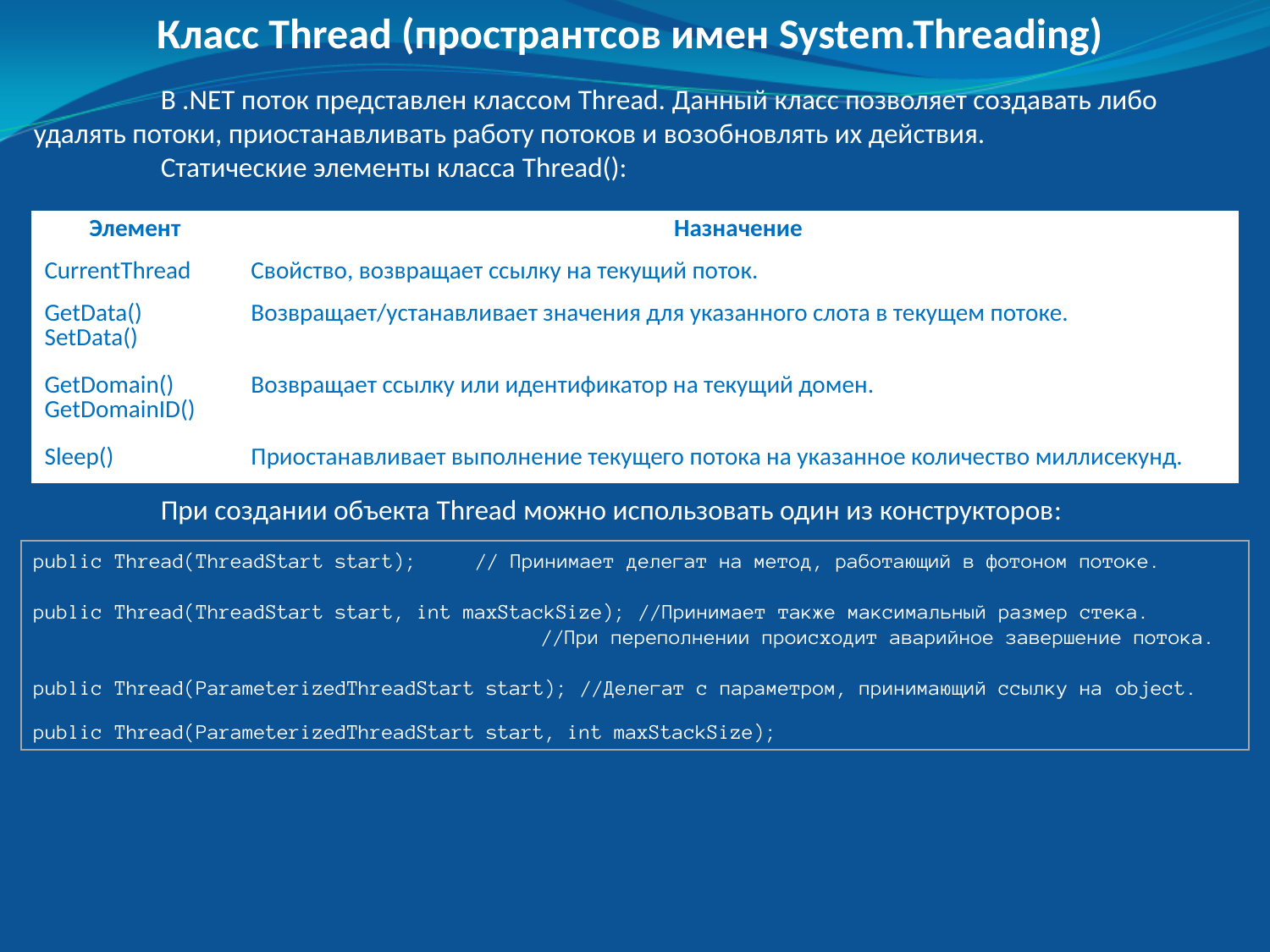

Класс Thread (пространтсов имен System.Threading)
	В .NET поток представлен классом Thread. Данный класс позволяет создавать либо удалять потоки, приостанавливать работу потоков и возобновлять их действия.
	Статические элементы класса Thread():
| Элемент | Назначение |
| --- | --- |
| CurrentThread | Свойство, возвращает ссылку на текущий поток. |
| GetData() SetData() | Возвращает/устанавливает значения для указанного слота в текущем потоке. |
| GetDomain() GetDomainID() | Возвращает ссылку или идентификатор на текущий домен. |
| Sleep() | Приостанавливает выполнение текущего потока на указанное количество миллисекунд. |
	При создании объекта Thread можно использовать один из конструкторов:
public Thread(ThreadStart start);     // Принимает делегат на метод, работающий в фотоном потоке.

public Thread(ThreadStart start, int maxStackSize); //Принимает также максимальный размер стека.
				//При переполнении происходит аварийное завершение потока.

public Thread(ParameterizedThreadStart start); //Делегат с параметром, принимающий ссылку на object.

public Thread(ParameterizedThreadStart start, int maxStackSize);